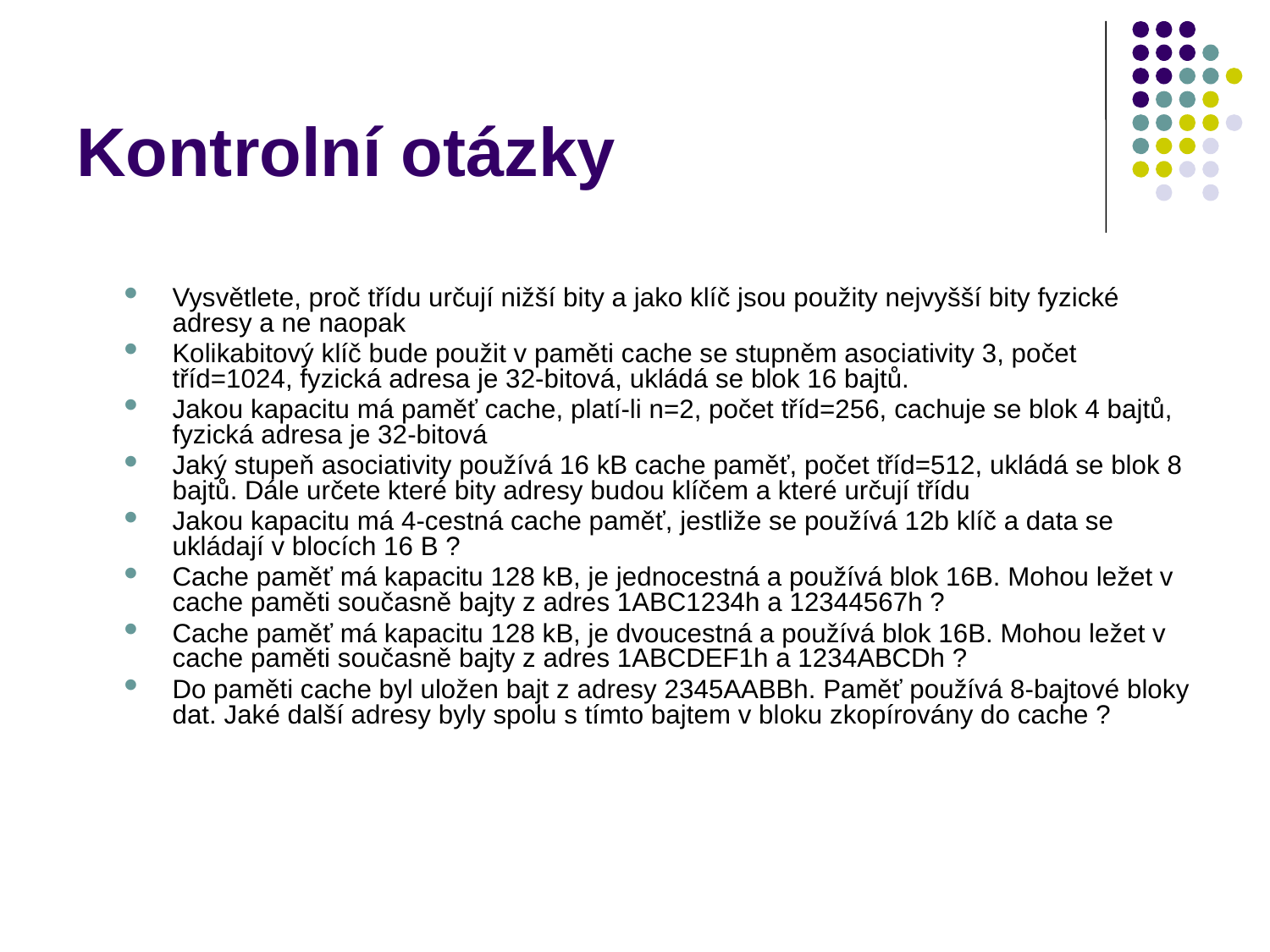

# Kontrolní otázky

Vysvětlete, proč třídu určují nižší bity a jako klíč jsou použity nejvyšší bity fyzické adresy a ne naopak
Kolikabitový klíč bude použit v paměti cache se stupněm asociativity 3, počet tříd=1024, fyzická adresa je 32-bitová, ukládá se blok 16 bajtů.
Jakou kapacitu má paměť cache, platí-li n=2, počet tříd=256, cachuje se blok 4 bajtů, fyzická adresa je 32-bitová
Jaký stupeň asociativity používá 16 kB cache paměť, počet tříd=512, ukládá se blok 8 bajtů. Dále určete které bity adresy budou klíčem a které určují třídu
Jakou kapacitu má 4-cestná cache paměť, jestliže se používá 12b klíč a data se ukládají v blocích 16 B ?
Cache paměť má kapacitu 128 kB, je jednocestná a používá blok 16B. Mohou ležet v cache paměti současně bajty z adres 1ABC1234h a 12344567h ?
Cache paměť má kapacitu 128 kB, je dvoucestná a používá blok 16B. Mohou ležet v cache paměti současně bajty z adres 1ABCDEF1h a 1234ABCDh ?
Do paměti cache byl uložen bajt z adresy 2345AABBh. Paměť používá 8-bajtové bloky dat. Jaké další adresy byly spolu s tímto bajtem v bloku zkopírovány do cache ?